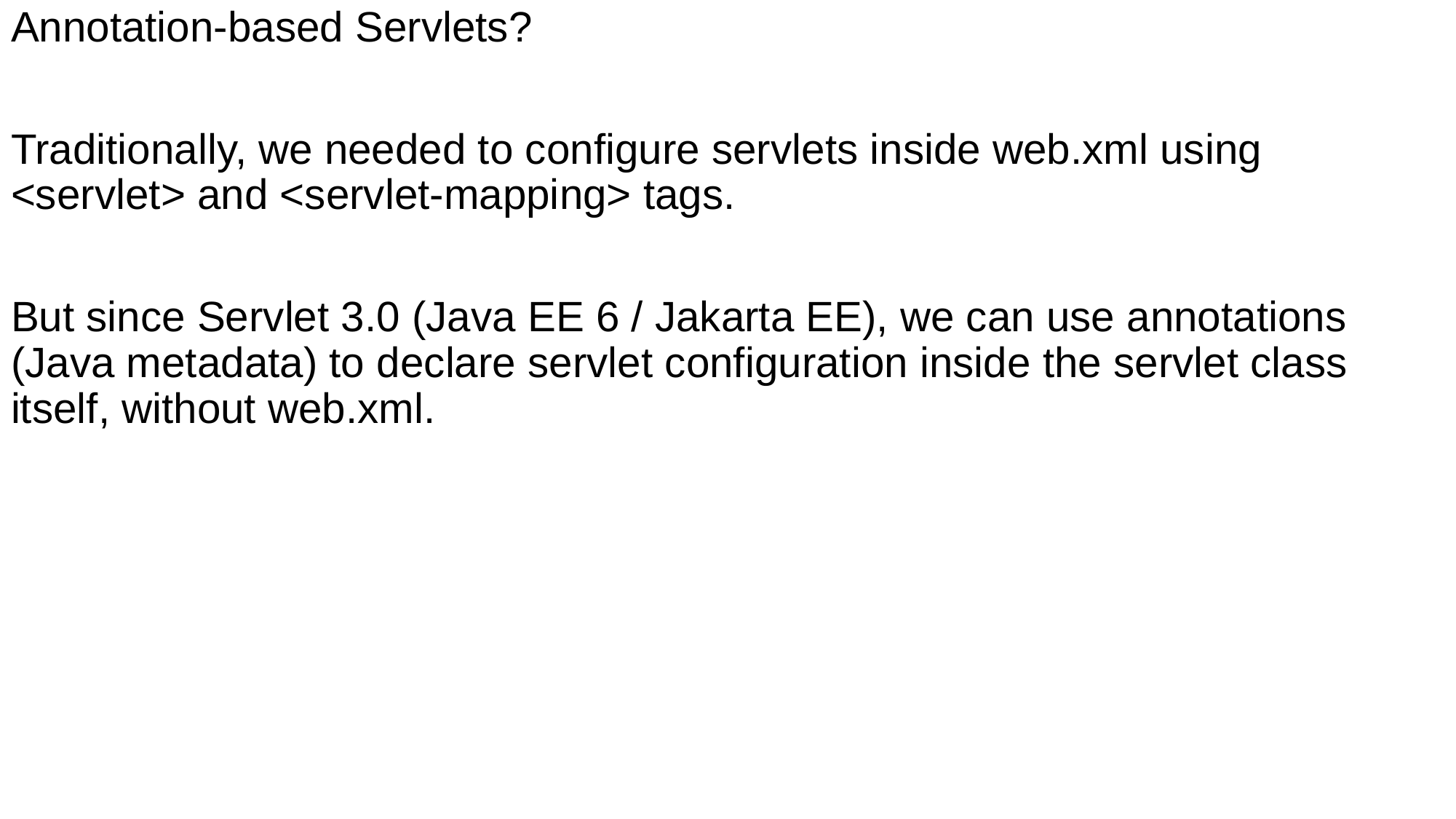

# Annotation-based Servlets?

Traditionally, we needed to configure servlets inside web.xml using <servlet> and <servlet-mapping> tags.

But since Servlet 3.0 (Java EE 6 / Jakarta EE), we can use annotations (Java metadata) to declare servlet configuration inside the servlet class itself, without web.xml.